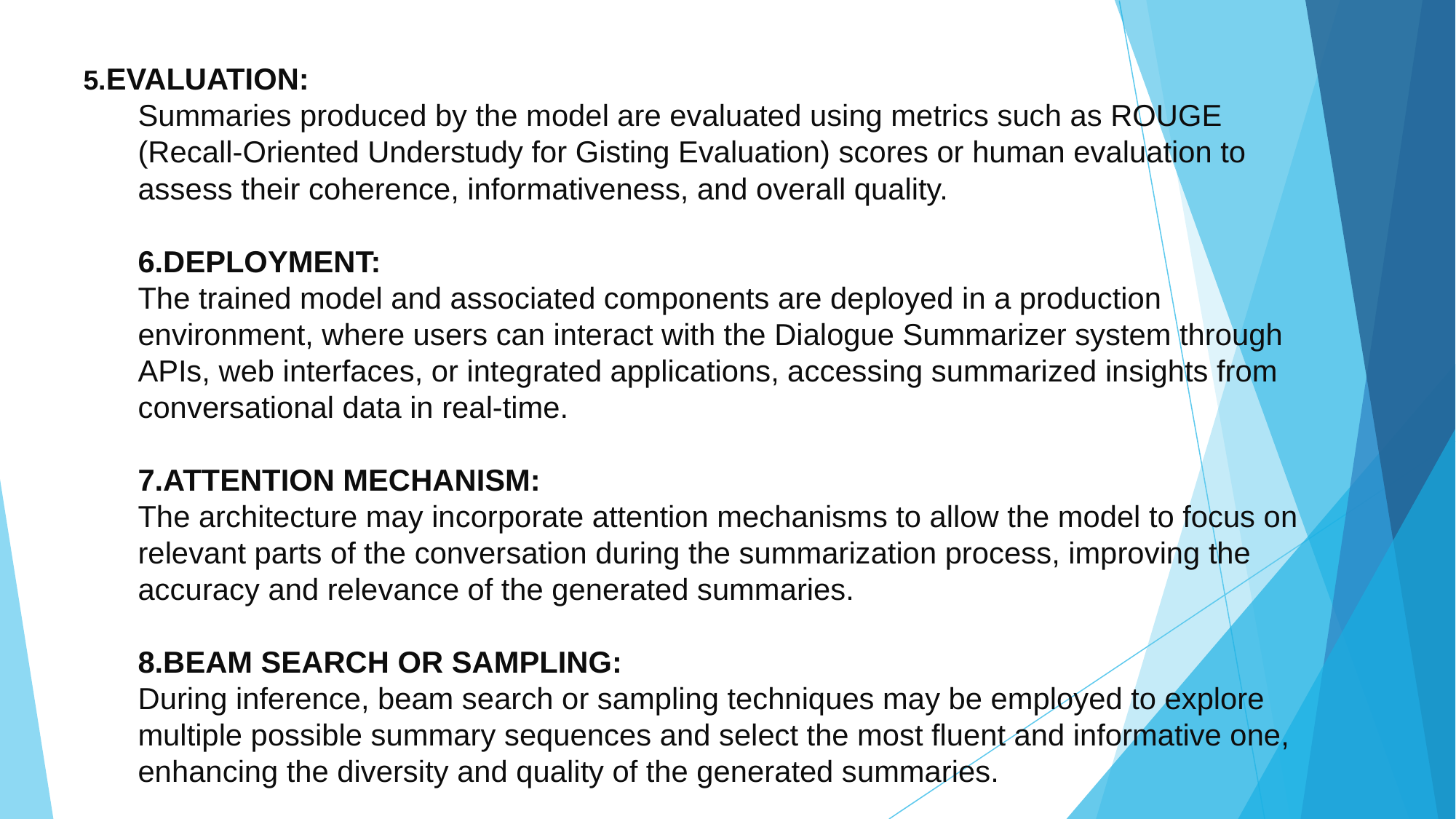

5.EVALUATION:
Summaries produced by the model are evaluated using metrics such as ROUGE (Recall-Oriented Understudy for Gisting Evaluation) scores or human evaluation to assess their coherence, informativeness, and overall quality.

6.DEPLOYMENT:
The trained model and associated components are deployed in a production environment, where users can interact with the Dialogue Summarizer system through APIs, web interfaces, or integrated applications, accessing summarized insights from conversational data in real-time.

7.ATTENTION MECHANISM:
The architecture may incorporate attention mechanisms to allow the model to focus on relevant parts of the conversation during the summarization process, improving the accuracy and relevance of the generated summaries.

8.BEAM SEARCH OR SAMPLING:
During inference, beam search or sampling techniques may be employed to explore multiple possible summary sequences and select the most fluent and informative one, enhancing the diversity and quality of the generated summaries.